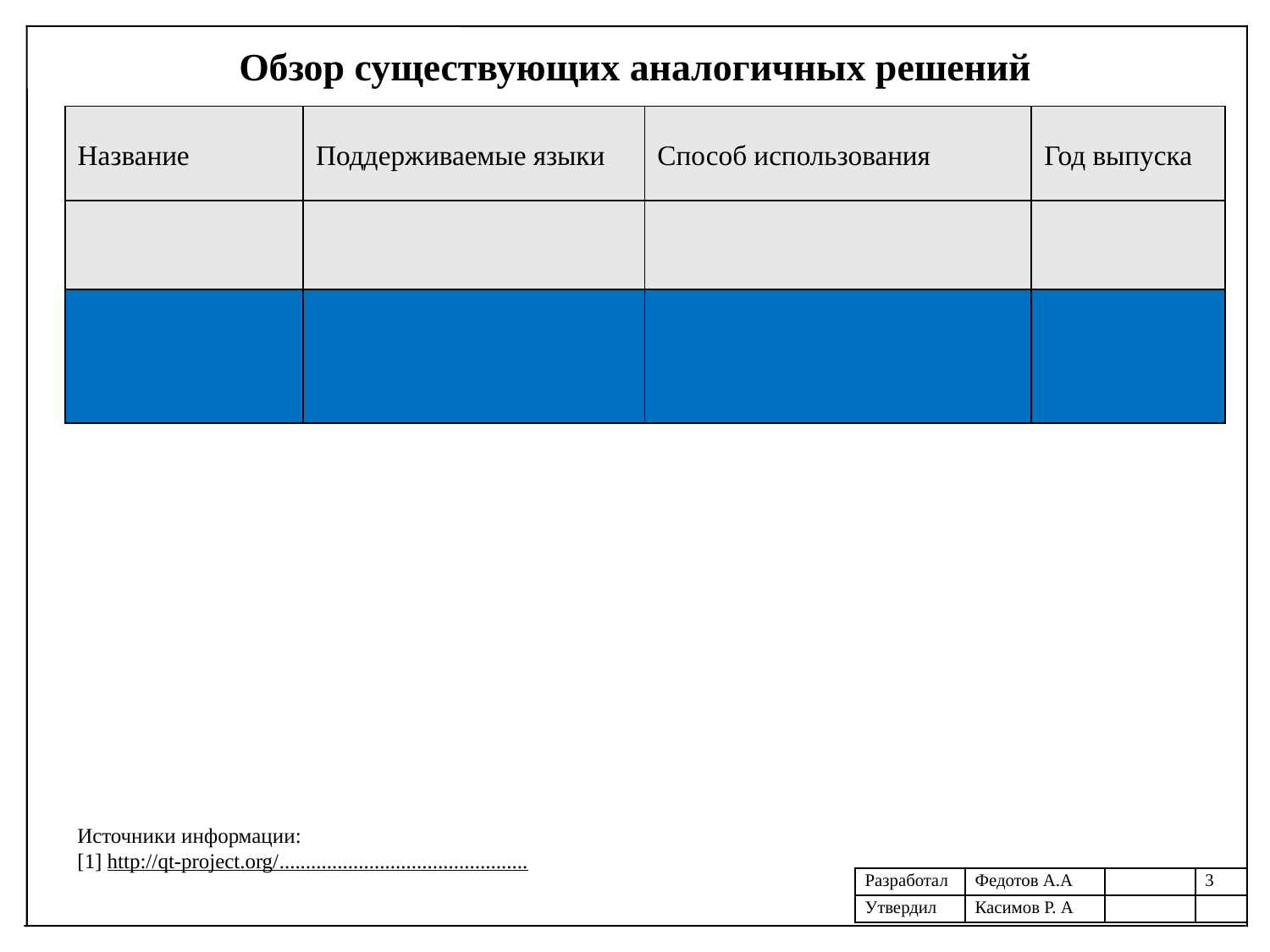

Обзор существующих аналогичных решений
| Название | Поддерживаемые языки | Способ использования | Год выпуска |
| --- | --- | --- | --- |
|  |  |  |  |
|  |  |  |  |
Источники информации:
[1] http://qt-project.org/...............................................
| Разработал | Федотов А.А |  | 3 |
| --- | --- | --- | --- |
| Утвердил | Касимов Р. А |  |  |